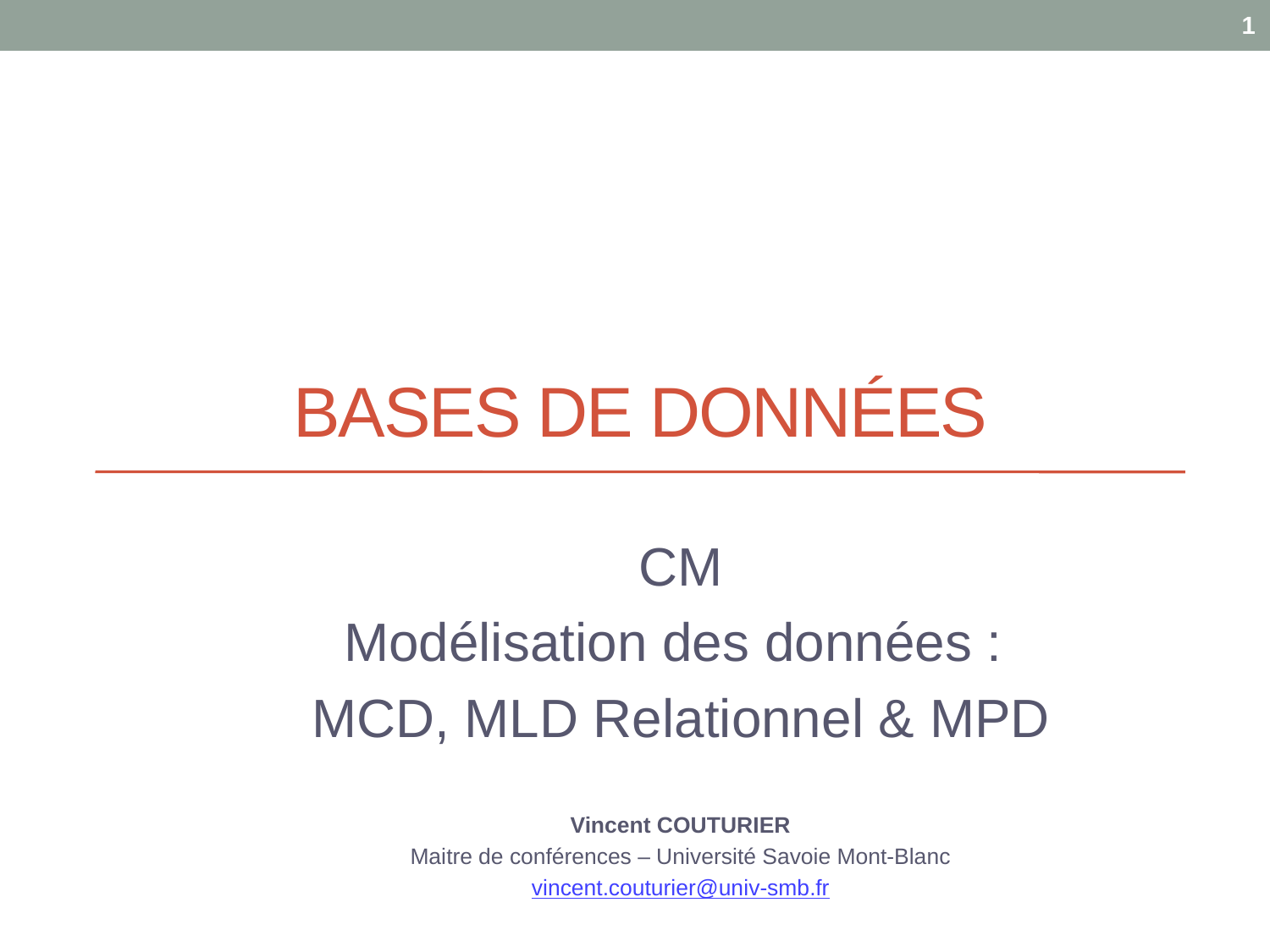

1
# Bases de données
CM
Modélisation des données :
MCD, MLD Relationnel & MPD

Vincent COUTURIER
Maitre de conférences – Université Savoie Mont-Blanc
vincent.couturier@univ-smb.fr